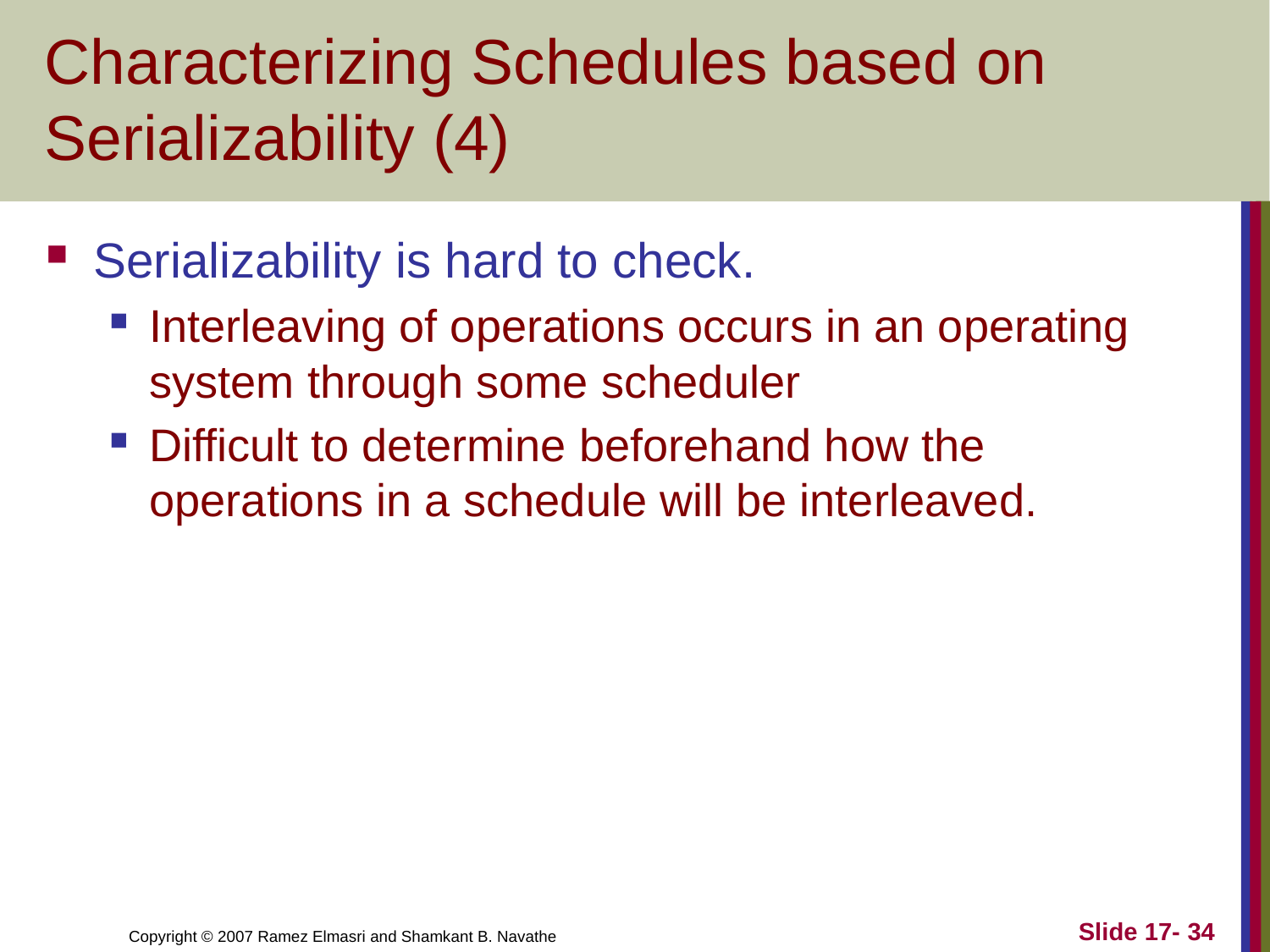

# Characterizing Schedules based on Serializability (4)
Serializability is hard to check.
Interleaving of operations occurs in an operating system through some scheduler
Difficult to determine beforehand how the operations in a schedule will be interleaved.
Slide 17- 34